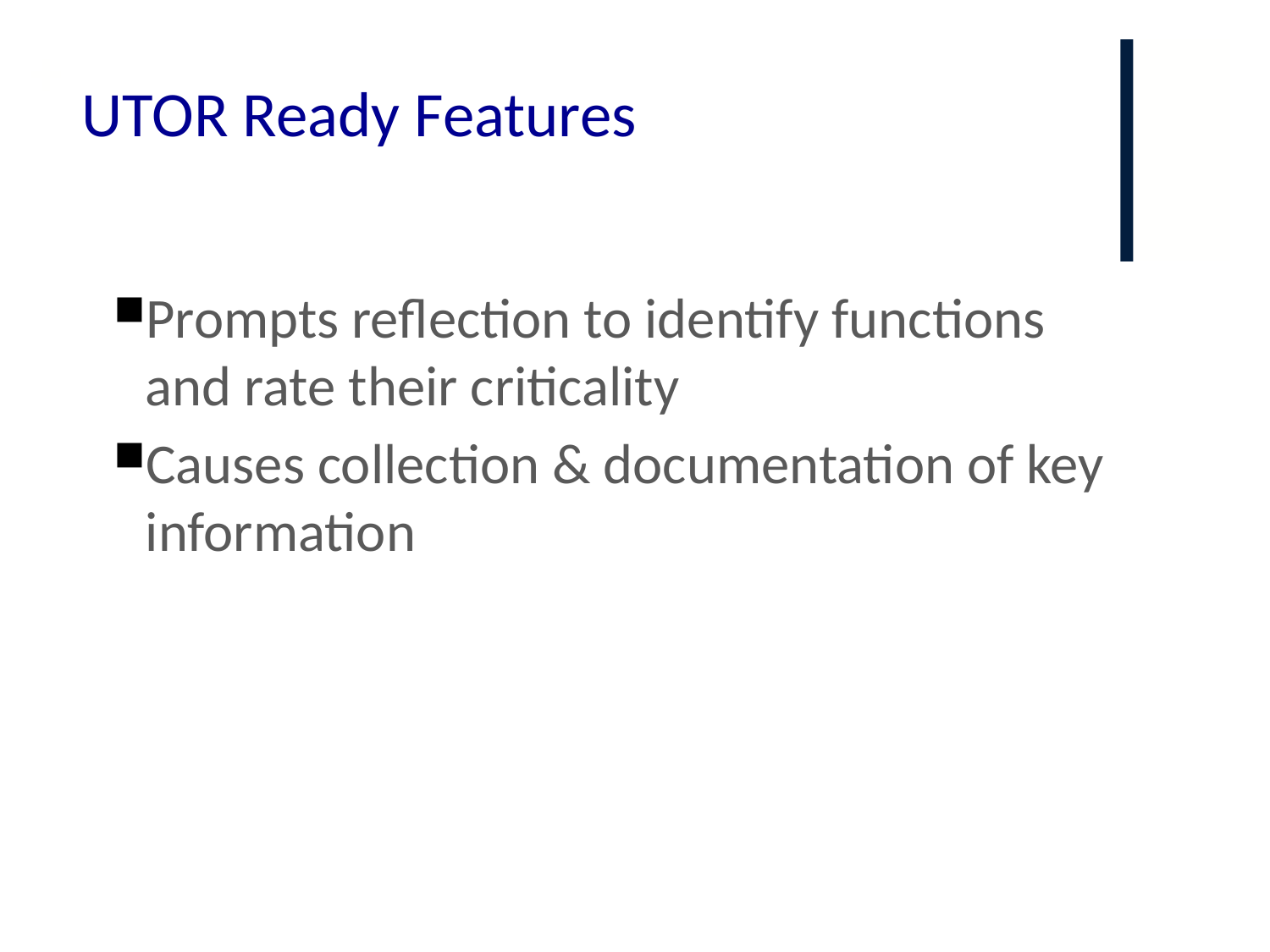

# UTOR Ready Features
Prompts reflection to identify functions and rate their criticality
Causes collection & documentation of key information